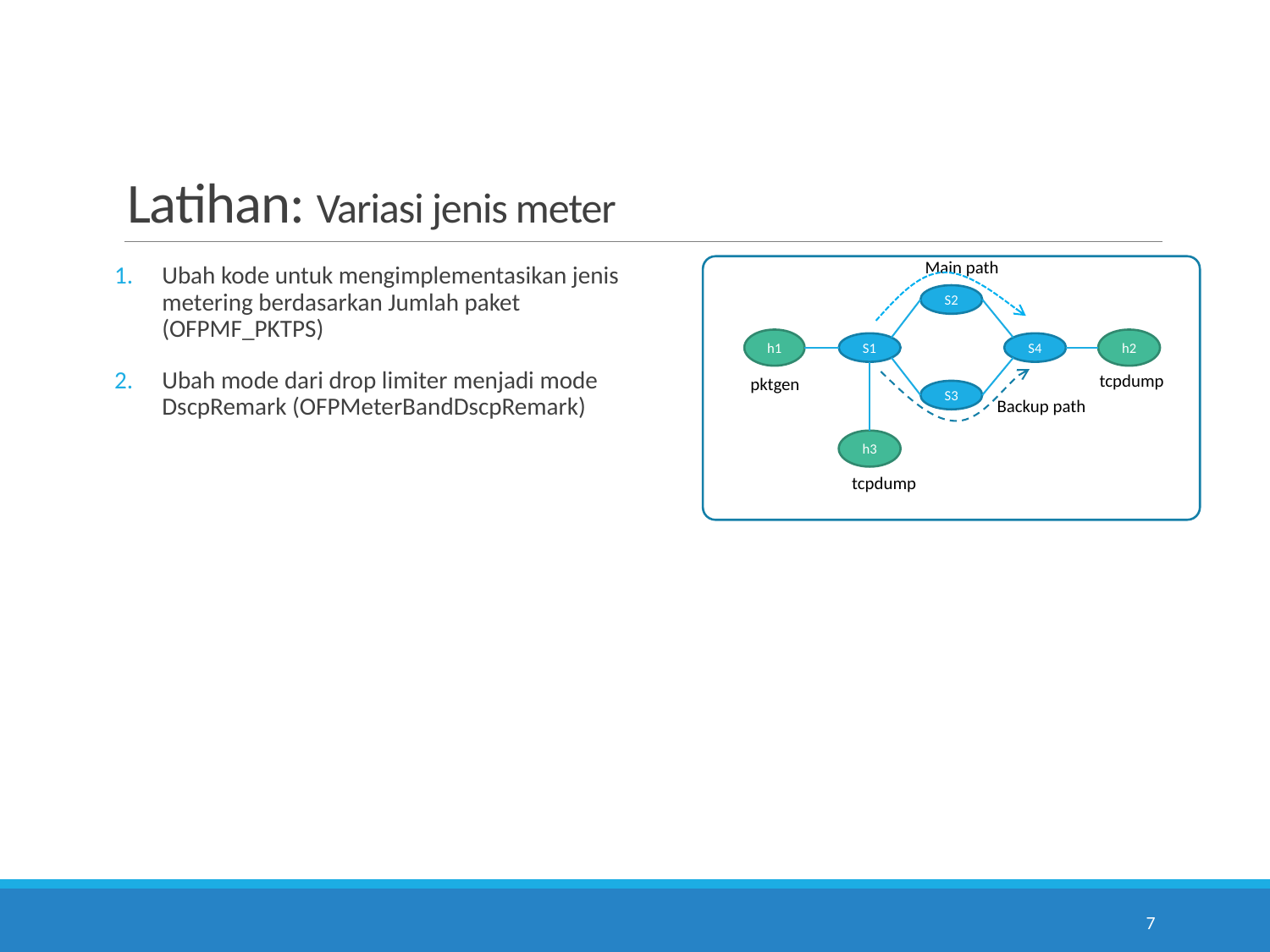

# Latihan: Variasi jenis meter
Main path
Ubah kode untuk mengimplementasikan jenis metering berdasarkan Jumlah paket (OFPMF_PKTPS)
Ubah mode dari drop limiter menjadi mode DscpRemark (OFPMeterBandDscpRemark)

S2
h1
h2
S4
S1
tcpdump
pktgen

S3
Backup path
h3
tcpdump
7